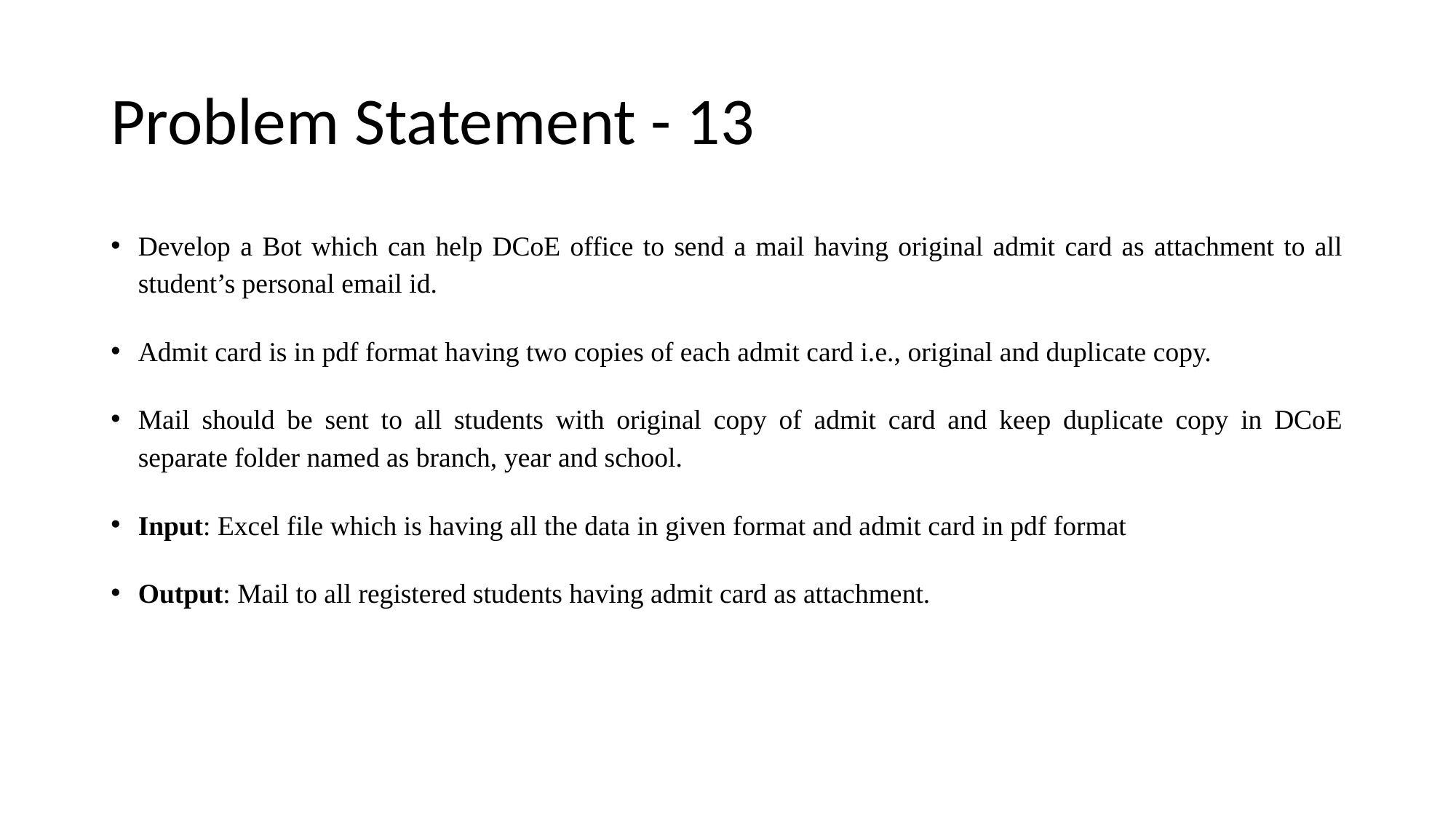

# Problem Statement - 13
Develop a Bot which can help DCoE office to send a mail having original admit card as attachment to all student’s personal email id.
Admit card is in pdf format having two copies of each admit card i.e., original and duplicate copy.
Mail should be sent to all students with original copy of admit card and keep duplicate copy in DCoE separate folder named as branch, year and school.
Input: Excel file which is having all the data in given format and admit card in pdf format
Output: Mail to all registered students having admit card as attachment.